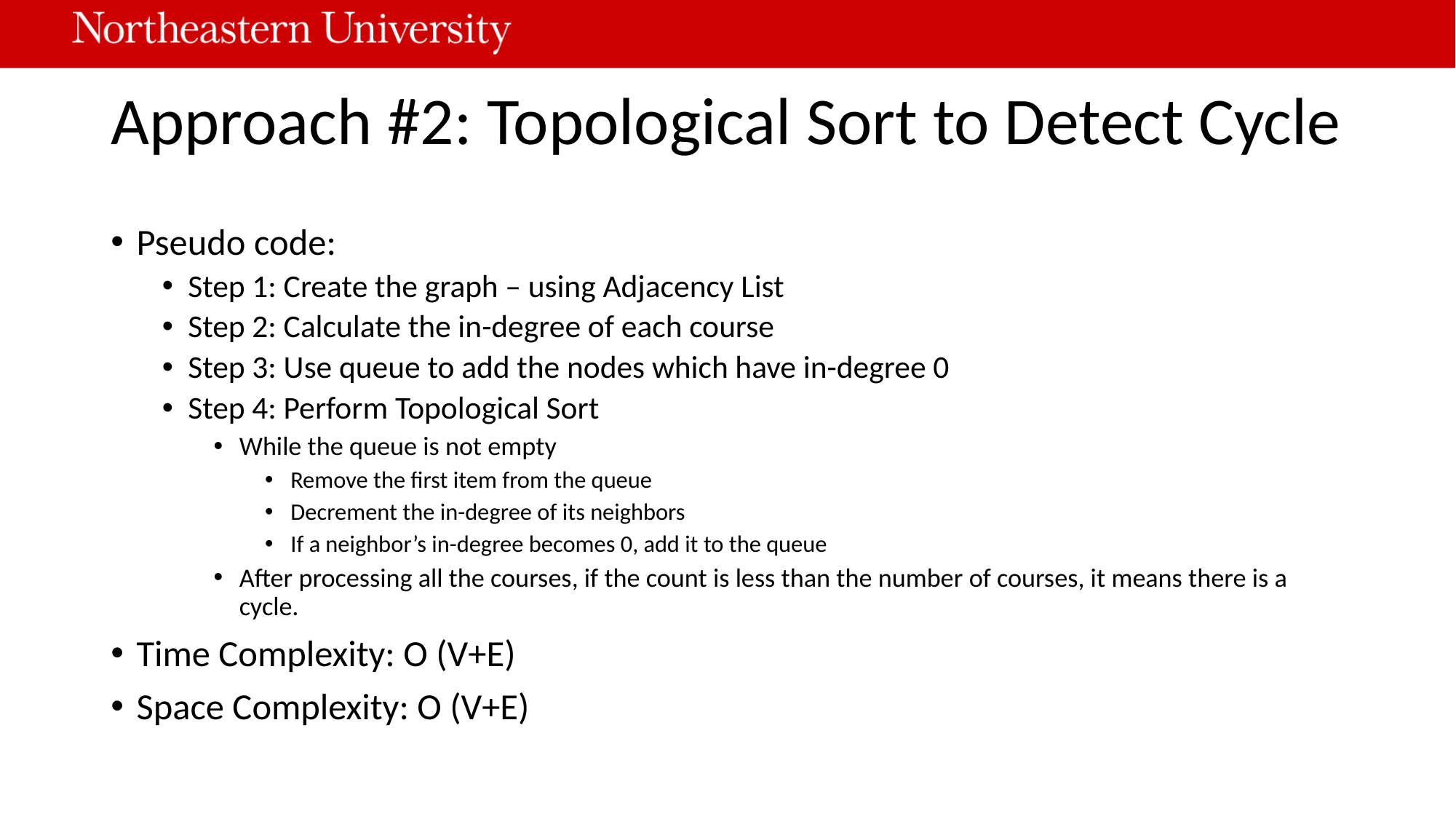

# Approach #2: Topological Sort to Detect Cycle
Pseudo code:
Step 1: Create the graph – using Adjacency List
Step 2: Calculate the in-degree of each course
Step 3: Use queue to add the nodes which have in-degree 0
Step 4: Perform Topological Sort
While the queue is not empty
Remove the first item from the queue
Decrement the in-degree of its neighbors
If a neighbor’s in-degree becomes 0, add it to the queue
After processing all the courses, if the count is less than the number of courses, it means there is a cycle.
Time Complexity: O (V+E)
Space Complexity: O (V+E)